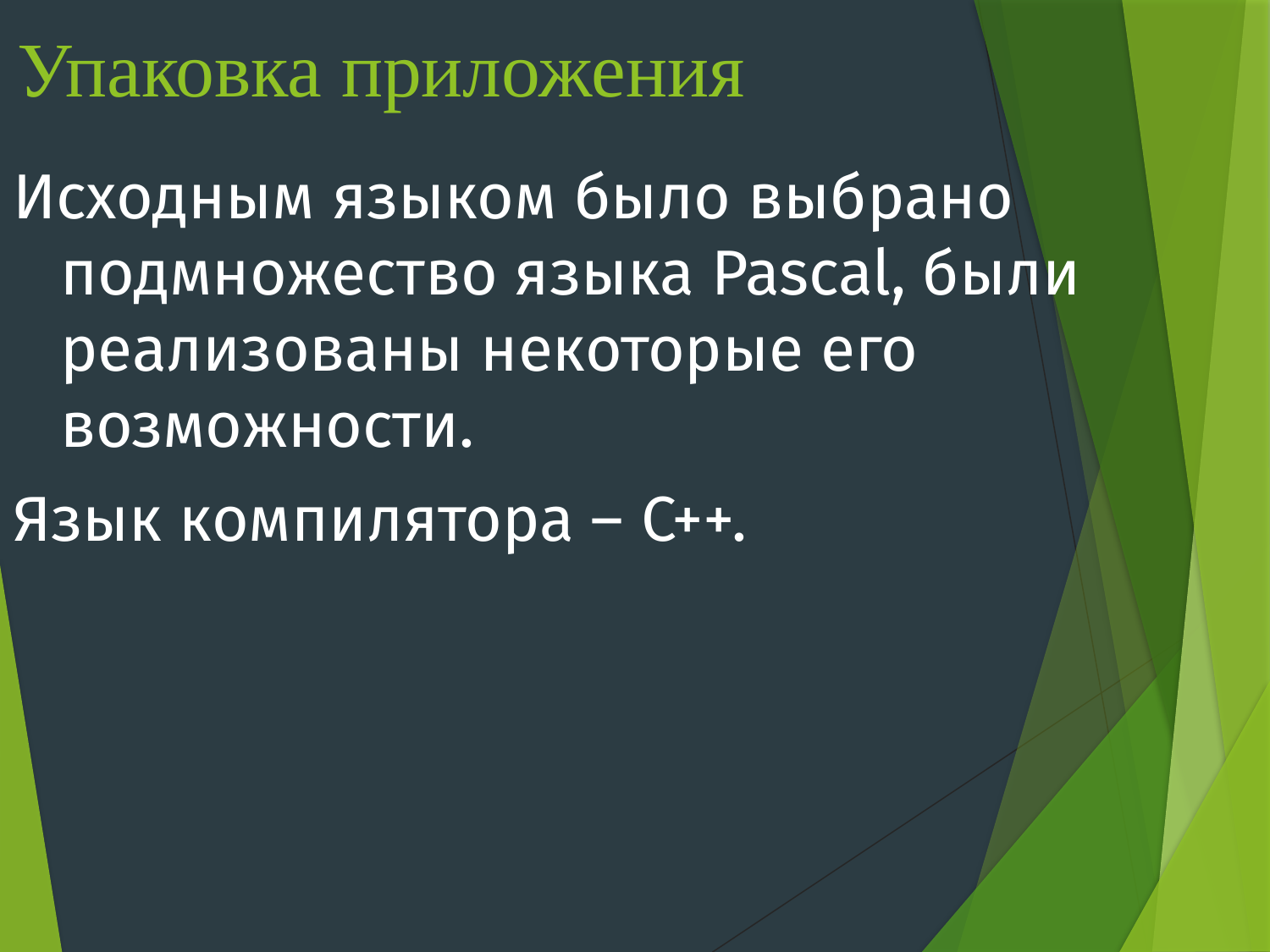

# Упаковка приложения
Исходным языком было выбрано подмножество языка Pascal, были реализованы некоторые его возможности.
Язык компилятора – C++.